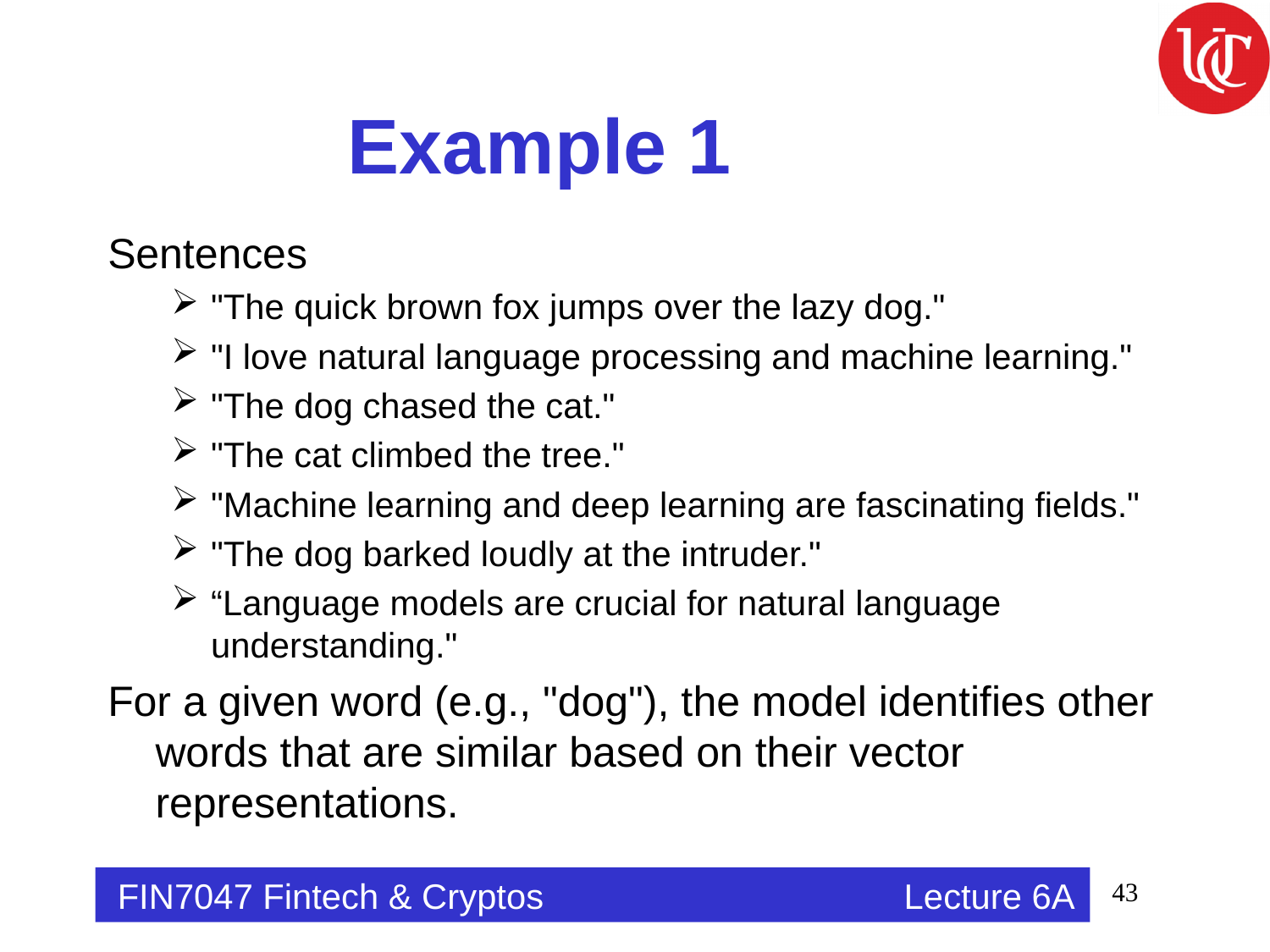

# Example 1
Sentences
"The quick brown fox jumps over the lazy dog."
"I love natural language processing and machine learning."
"The dog chased the cat."
"The cat climbed the tree."
"Machine learning and deep learning are fascinating fields."
"The dog barked loudly at the intruder."
“Language models are crucial for natural language understanding."
For a given word (e.g., "dog"), the model identifies other words that are similar based on their vector representations.